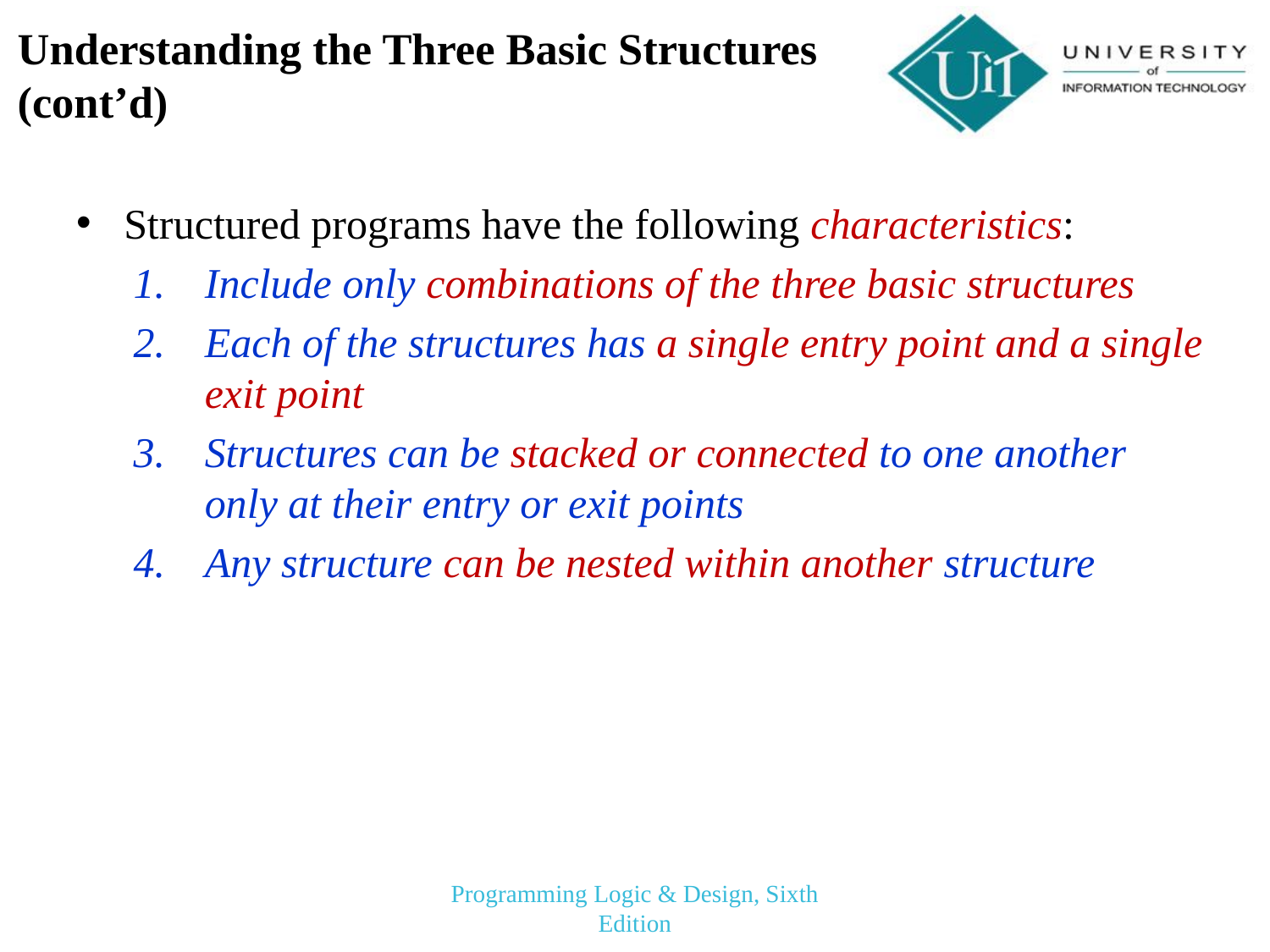

# Understanding the Three Basic Structures (cont’d)
Structured programs have the following characteristics:
Include only combinations of the three basic structures
Each of the structures has a single entry point and a single exit point
Structures can be stacked or connected to one another only at their entry or exit points
Any structure can be nested within another structure
Programming Logic & Design, Sixth Edition